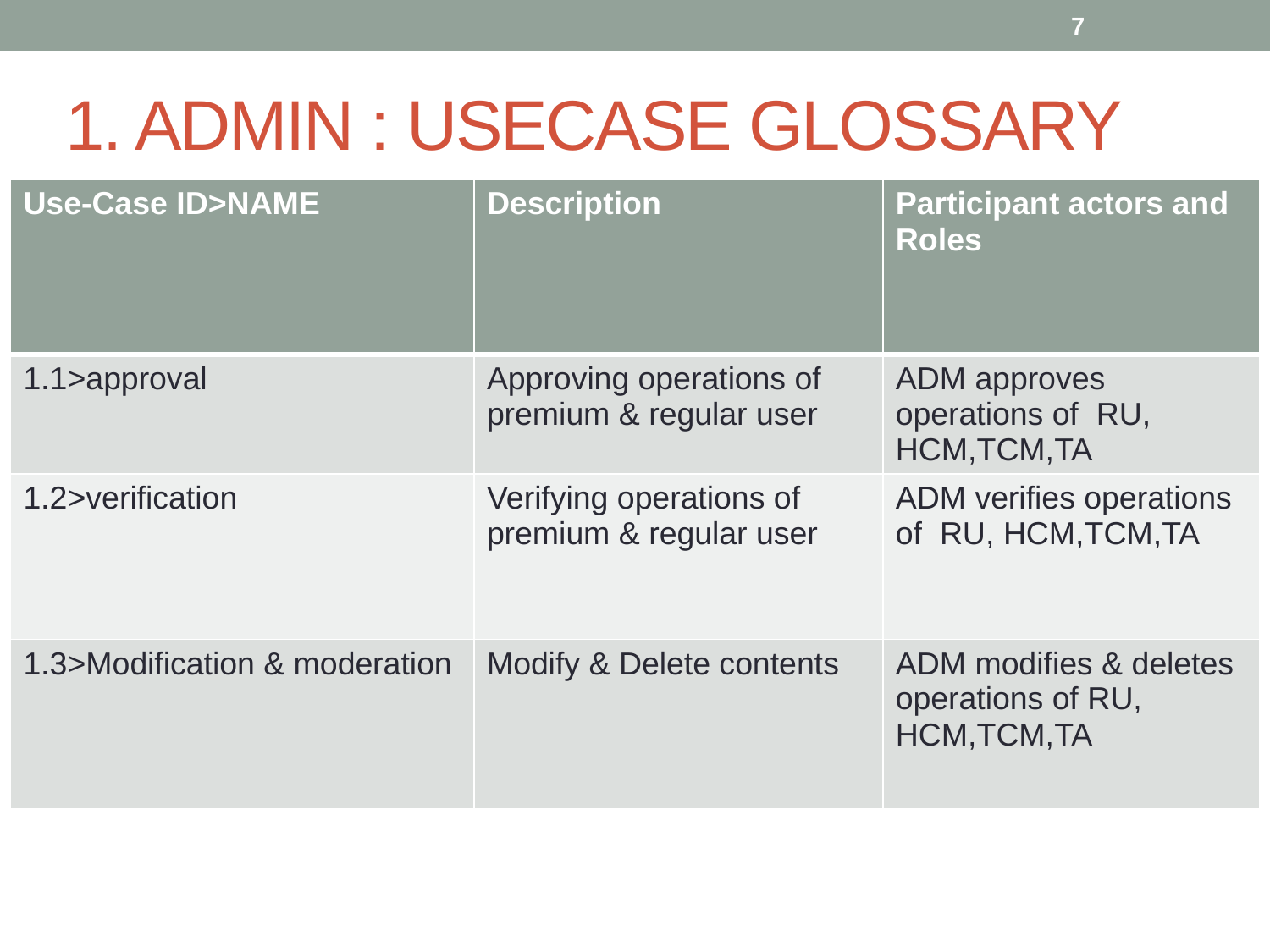

7
# 1. ADMIN : USECASE GLOSSARY
| Use-Case ID>NAME | Description | Participant actors and Roles |
| --- | --- | --- |
| 1.1>approval | Approving operations of premium & regular user | ADM approves operations of RU, HCM,TCM,TA |
| 1.2>verification | Verifying operations of premium & regular user | ADM verifies operations of RU, HCM,TCM,TA |
| 1.3>Modification & moderation | Modify & Delete contents | ADM modifies & deletes operations of RU, HCM,TCM,TA |